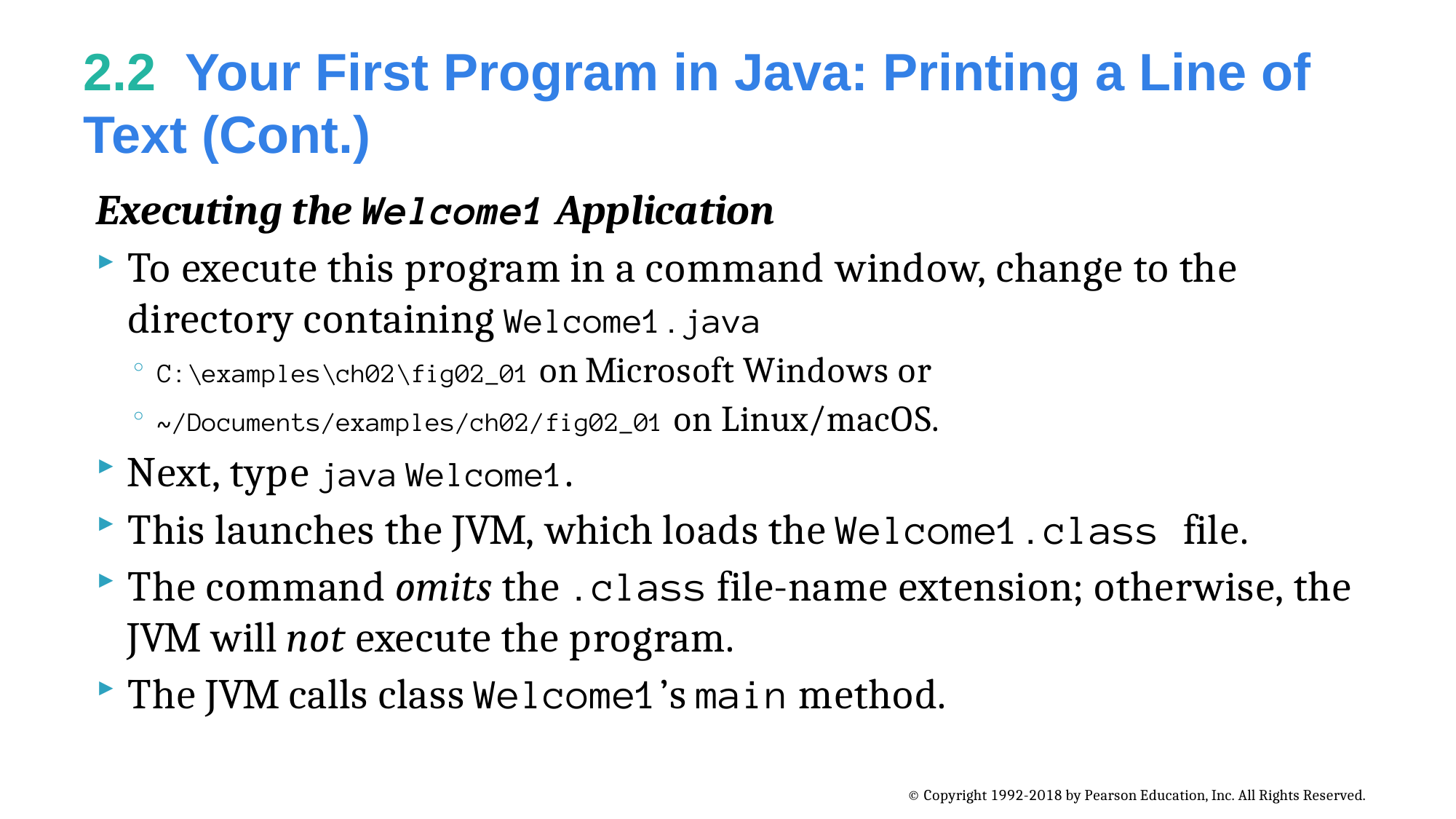

# 2.2  Your First Program in Java: Printing a Line of Text (Cont.)
Executing the Welcome1 Application
To execute this program in a command window, change to the directory containing Welcome1.java
C:\examples\ch02\fig02_01 on Microsoft Windows or
~/Documents/examples/ch02/fig02_01 on Linux/macOS.
Next, type java Welcome1.
This launches the JVM, which loads the Welcome1.class file.
The command omits the .class file-name extension; otherwise, the JVM will not execute the program.
The JVM calls class Welcome1’s main method.
© Copyright 1992-2018 by Pearson Education, Inc. All Rights Reserved.